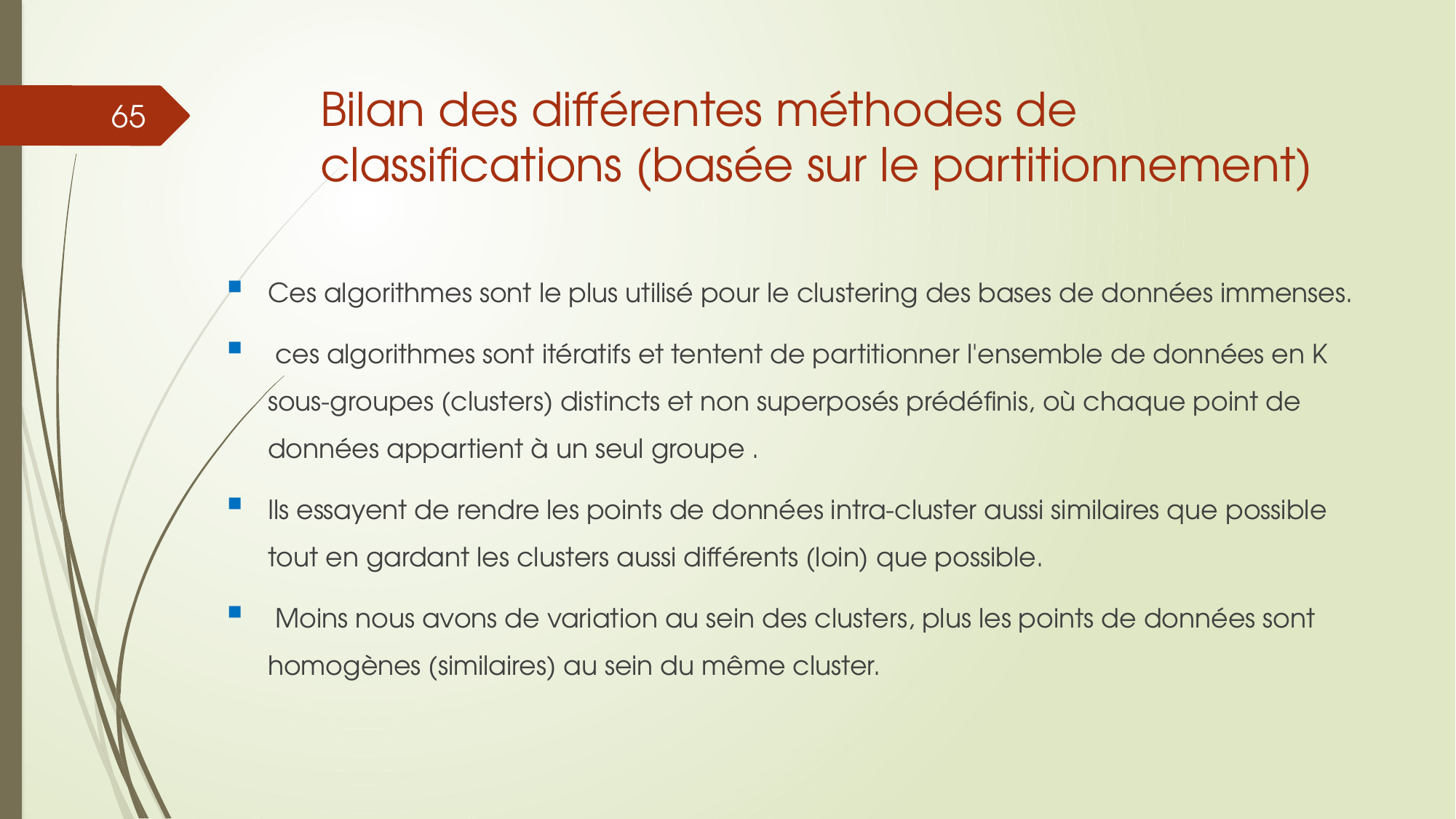

# Bilan des différentes méthodes de classifications (basée sur le partitionnement)
65
Ces algorithmes sont le plus utilisé pour le clustering des bases de données immenses.
 ces algorithmes sont itératifs et tentent de partitionner l'ensemble de données en K sous-groupes (clusters) distincts et non superposés prédéfinis, où chaque point de données appartient à un seul groupe .
Ils essayent de rendre les points de données intra-cluster aussi similaires que possible tout en gardant les clusters aussi différents (loin) que possible.
 Moins nous avons de variation au sein des clusters, plus les points de données sont homogènes (similaires) au sein du même cluster.